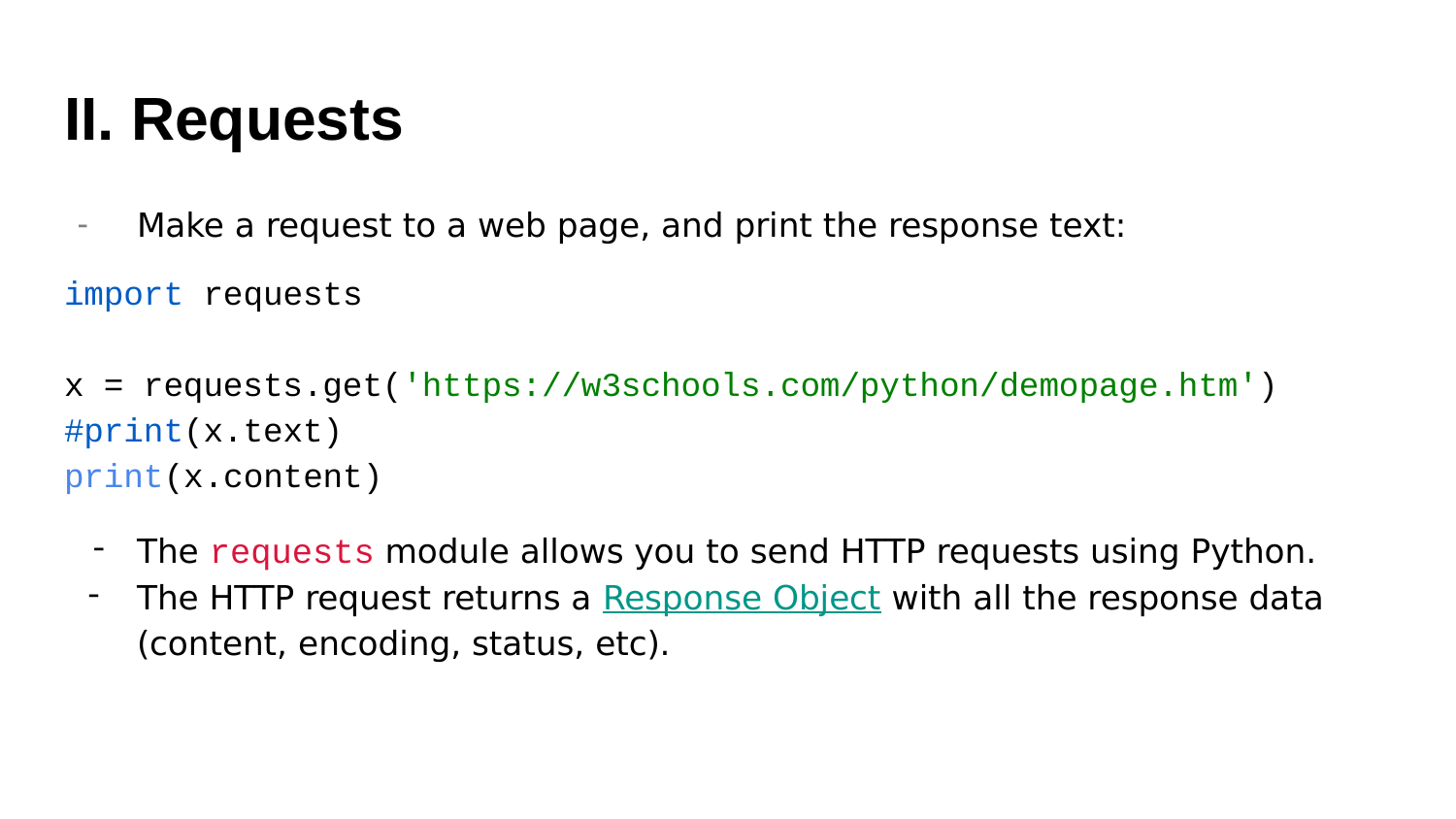

# II. Requests
Make a request to a web page, and print the response text:
import requests

x = requests.get('https://w3schools.com/python/demopage.htm')
#print(x.text)
print(x.content)
The requests module allows you to send HTTP requests using Python.
The HTTP request returns a Response Object with all the response data (content, encoding, status, etc).